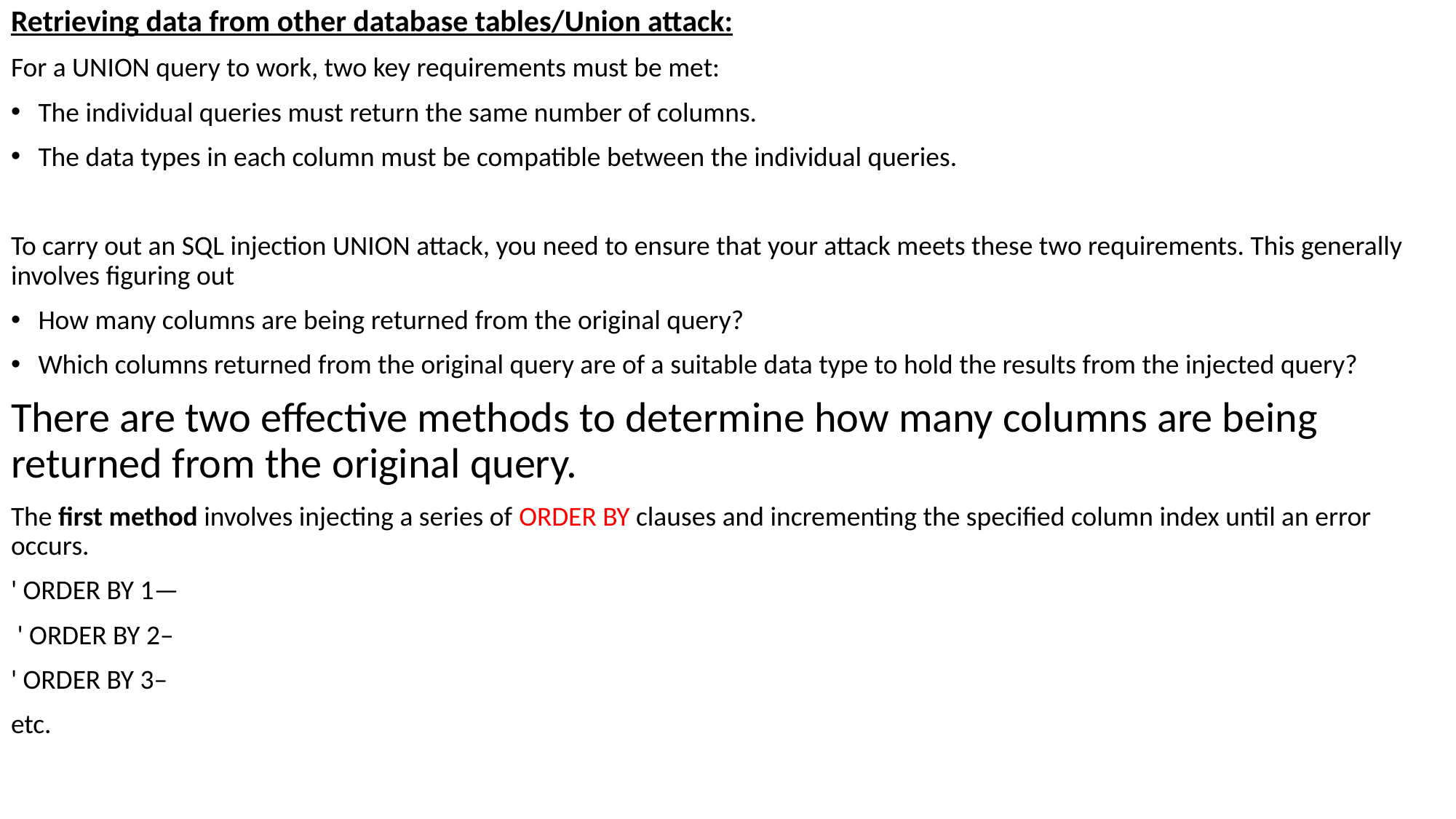

Retrieving data from other database tables/Union attack:
For a UNION query to work, two key requirements must be met:
The individual queries must return the same number of columns.
The data types in each column must be compatible between the individual queries.

To carry out an SQL injection UNION attack, you need to ensure that your attack meets these two requirements. This generally involves figuring out
How many columns are being returned from the original query?
Which columns returned from the original query are of a suitable data type to hold the results from the injected query?
There are two effective methods to determine how many columns are being returned from the original query.
The first method involves injecting a series of ORDER BY clauses and incrementing the specified column index until an error occurs.
' ORDER BY 1—
 ' ORDER BY 2–
' ORDER BY 3–
etc.